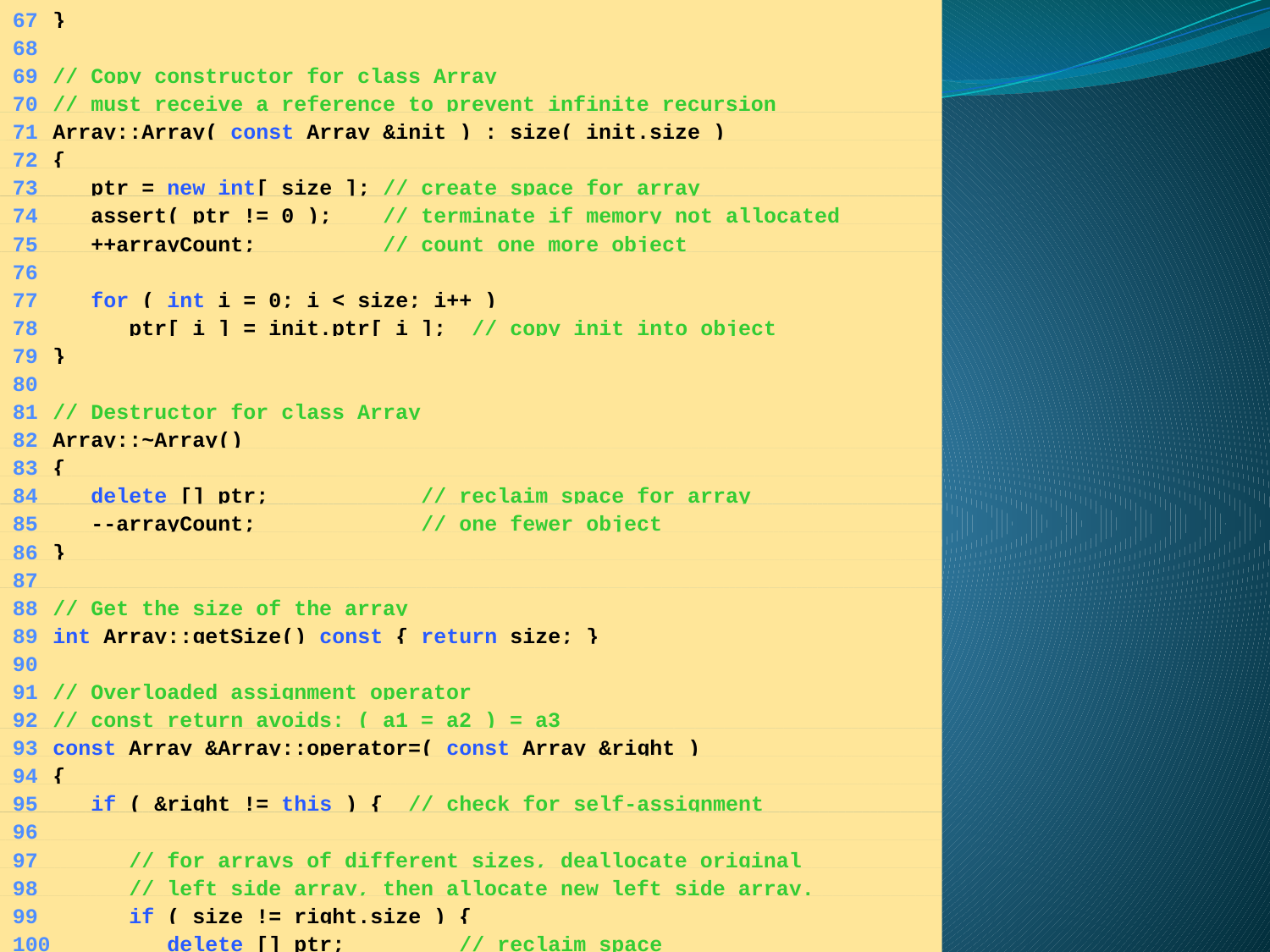

67	}

	68

	69	// Copy constructor for class Array

	70	// must receive a reference to prevent infinite recursion

	71	Array::Array( const Array &init ) : size( init.size )

	72	{

	73	   ptr = new int[ size ]; // create space for array

	74	   assert( ptr != 0 );    // terminate if memory not allocated

	75	   ++arrayCount;          // count one more object

	76

	77	   for ( int i = 0; i < size; i++ )

	78	      ptr[ i ] = init.ptr[ i ];  // copy init into object

	79	}

	80

	81	// Destructor for class Array

	82	Array::~Array()

	83	{

	84	   delete [] ptr;            // reclaim space for array

	85	   --arrayCount;             // one fewer object

	86	}

	87

	88	// Get the size of the array

	89	int Array::getSize() const { return size; }

	90

	91	// Overloaded assignment operator

	92	// const return avoids: ( a1 = a2 ) = a3

	93	const Array &Array::operator=( const Array &right )

	94	{

	95	   if ( &right != this ) {  // check for self-assignment

	96

	97	      // for arrays of different sizes, deallocate original

	98	      // left side array, then allocate new left side array.

	99	      if ( size != right.size ) {

	100	         delete [] ptr;         // reclaim space